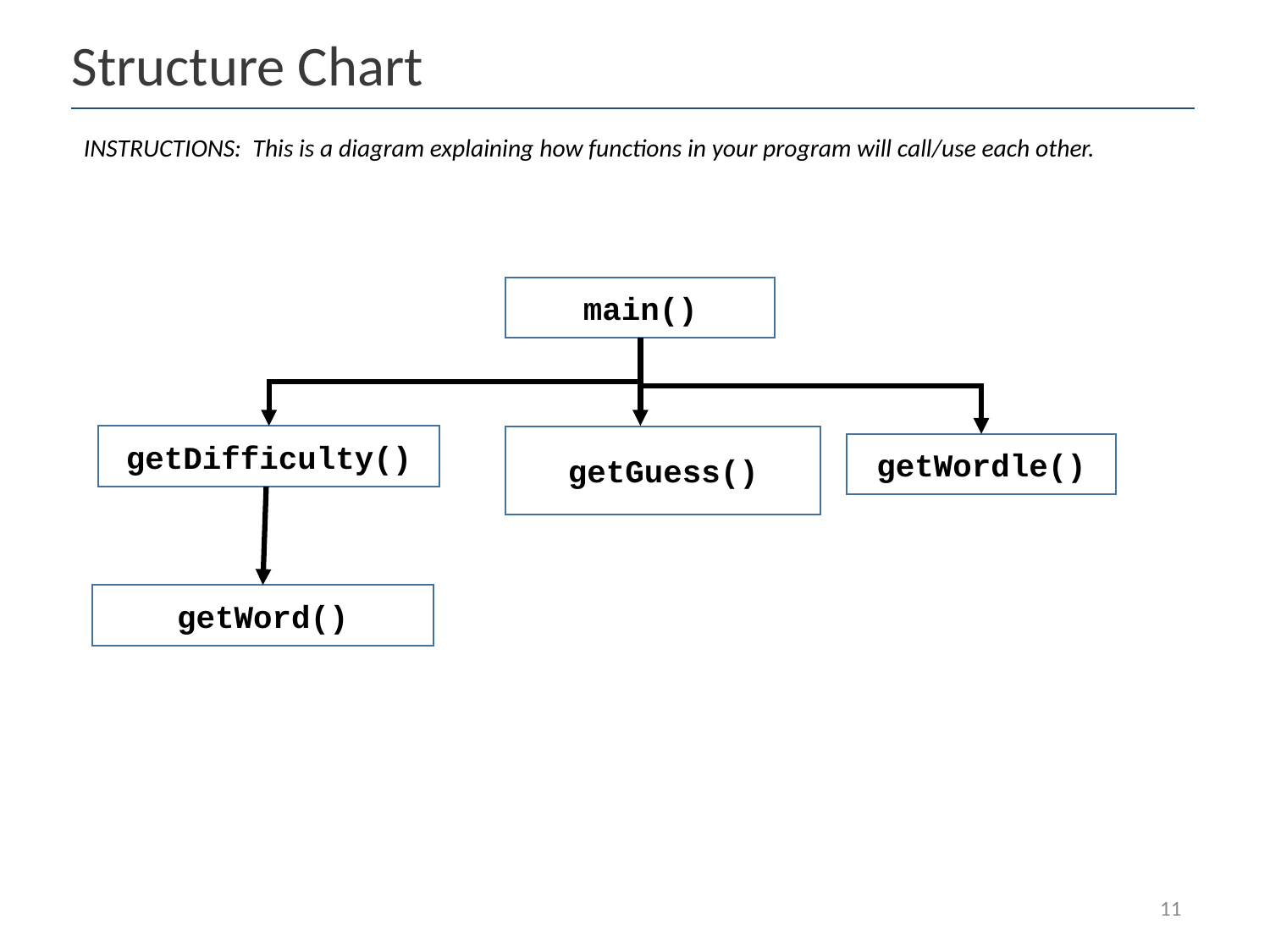

# Structure Chart
INSTRUCTIONS:  This is a diagram explaining how functions in your program will call/use each other.
main()
getDifficulty()
getGuess()
getWordle()
getWord()
11